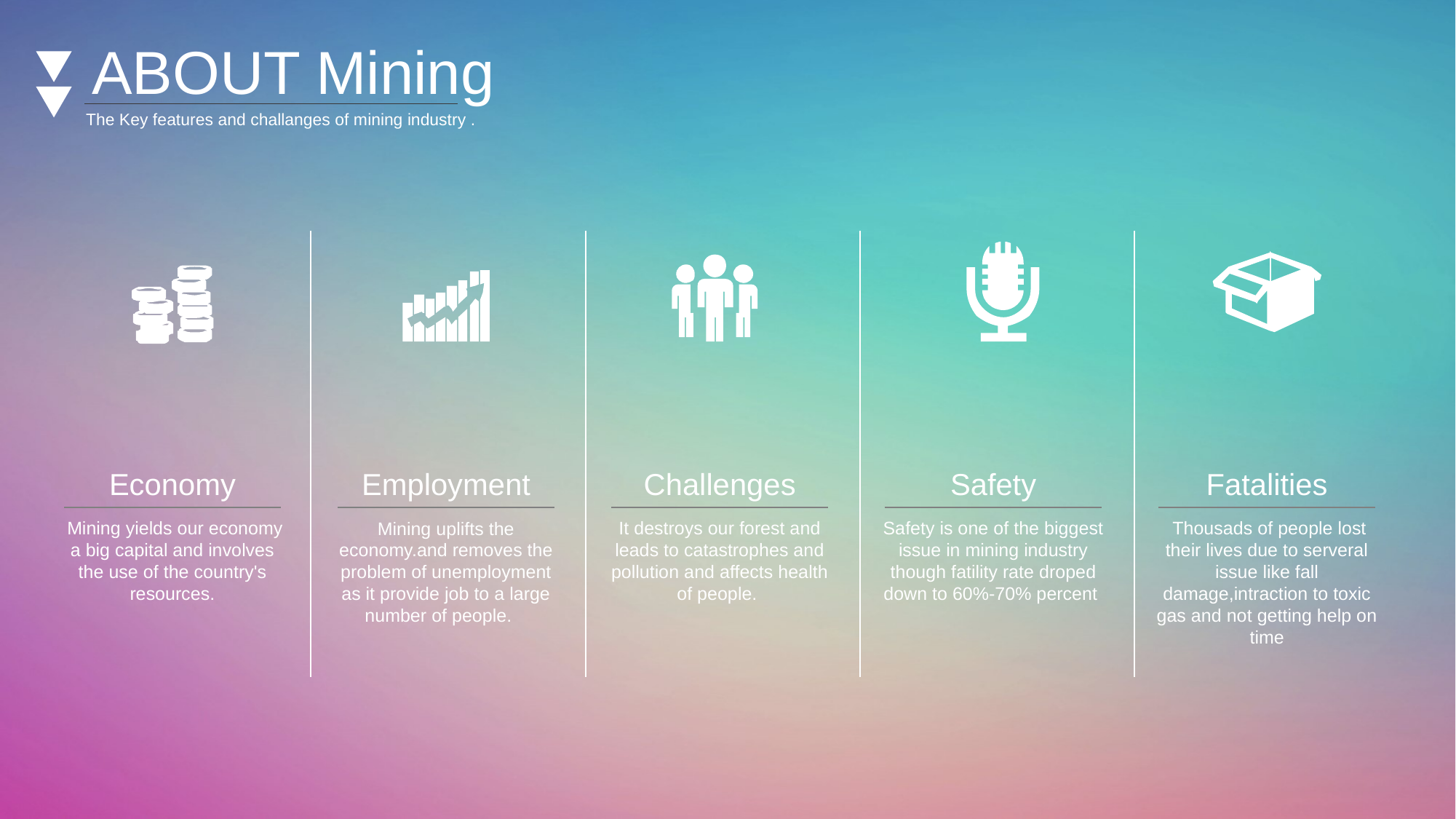

ABOUT Mining

The Key features and challanges of mining industry .

Economy

Employment
Challenges
Safety
Fatalities
 Mining yields our economy a big capital and involves the use of the country's resources.
Mining uplifts the economy.and removes the problem of unemployment as it provide job to a large number of people.
It destroys our forest and leads to catastrophes and pollution and affects health of people.
Safety is one of the biggest issue in mining industry though fatility rate droped down to 60%-70% percent
 Thousads of people lost their lives due to serveral issue like fall damage,intraction to toxic gas and not getting help on time